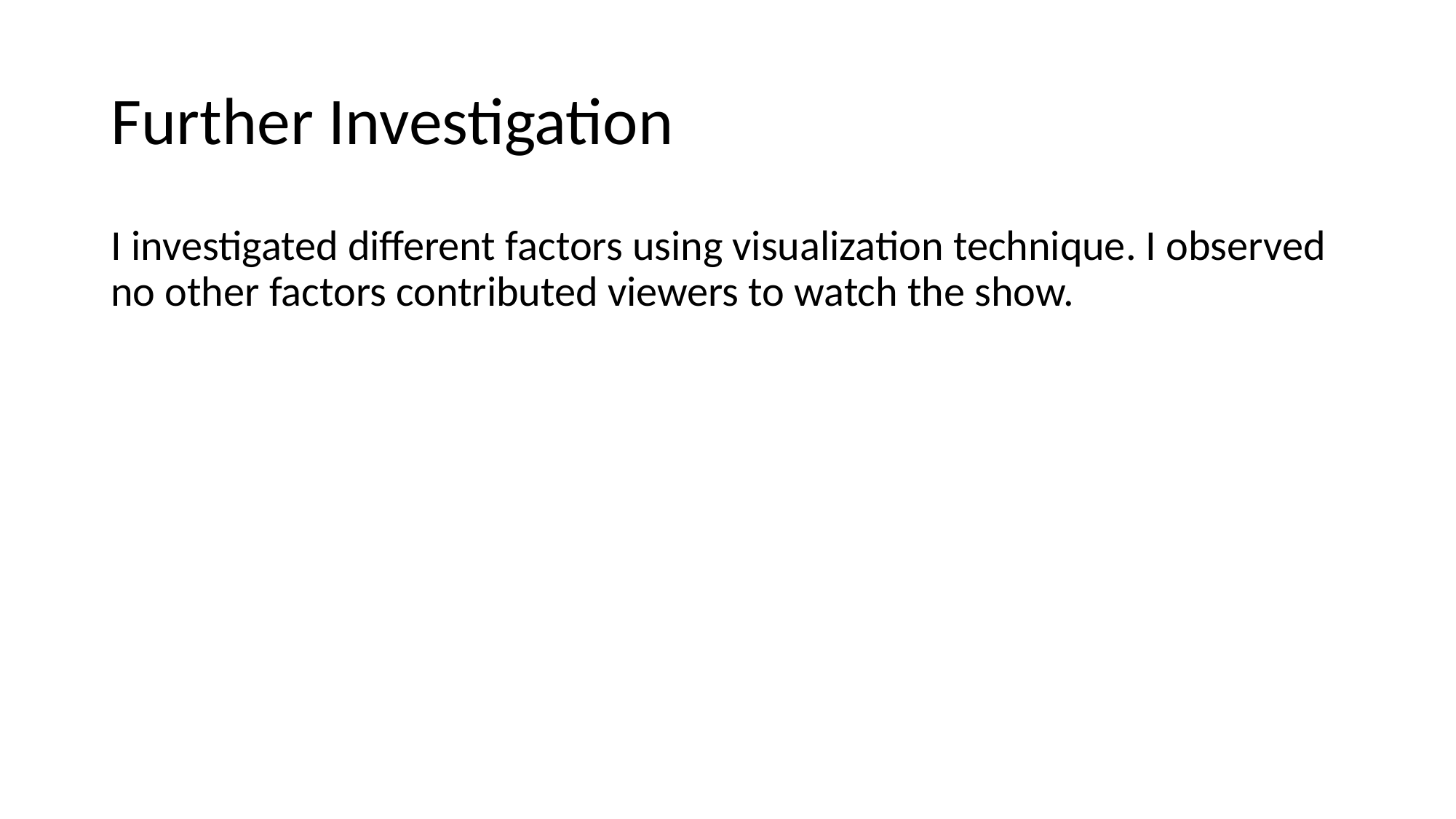

# Further Investigation
I investigated different factors using visualization technique. I observed no other factors contributed viewers to watch the show.